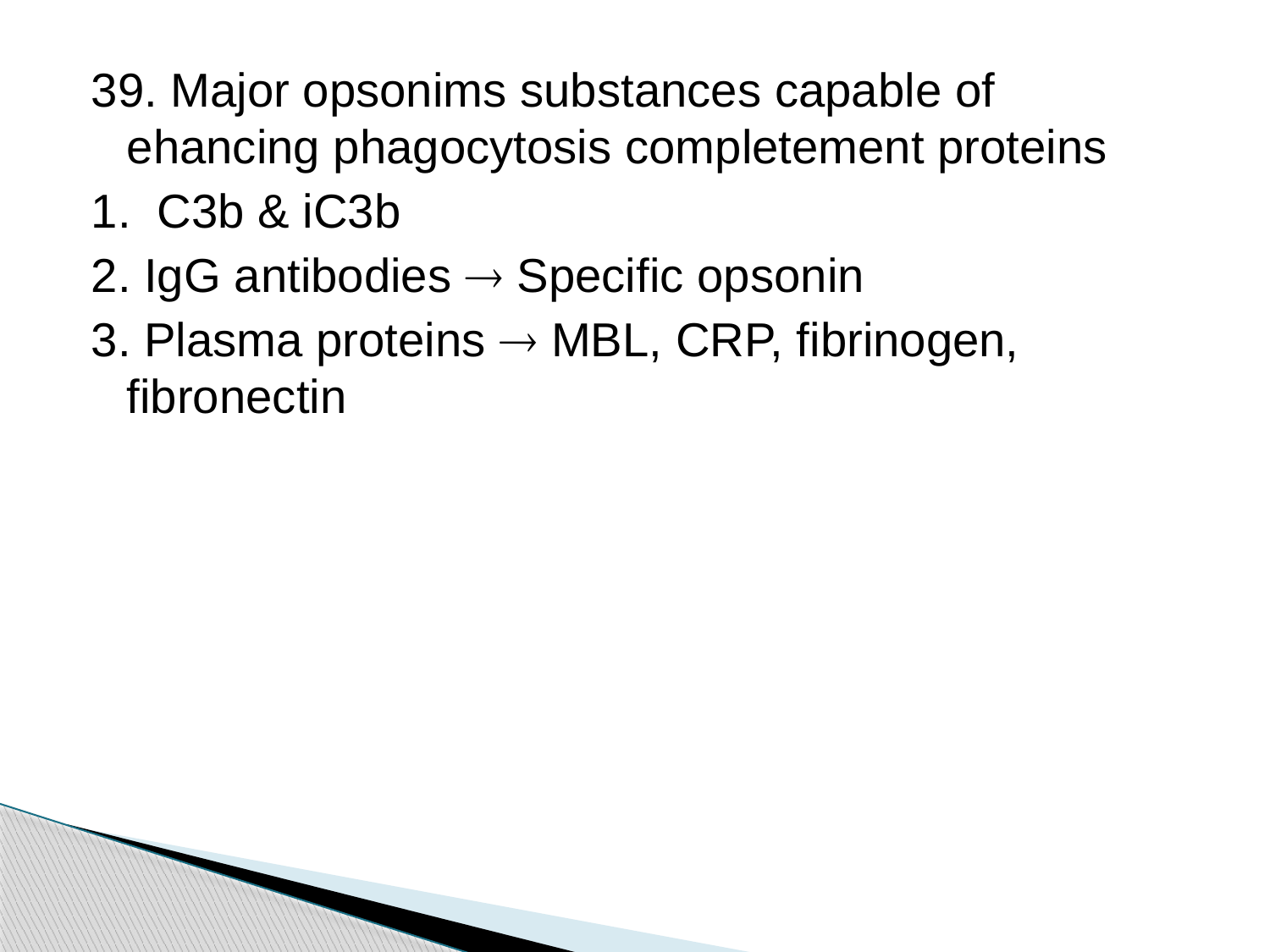

39. Major opsonims substances capable of ehancing phagocytosis completement proteins
1.  C3b & iC3b
2. IgG antibodies → Specific opsonin
3. Plasma proteins → MBL, CRP, fibrinogen, fibronectin